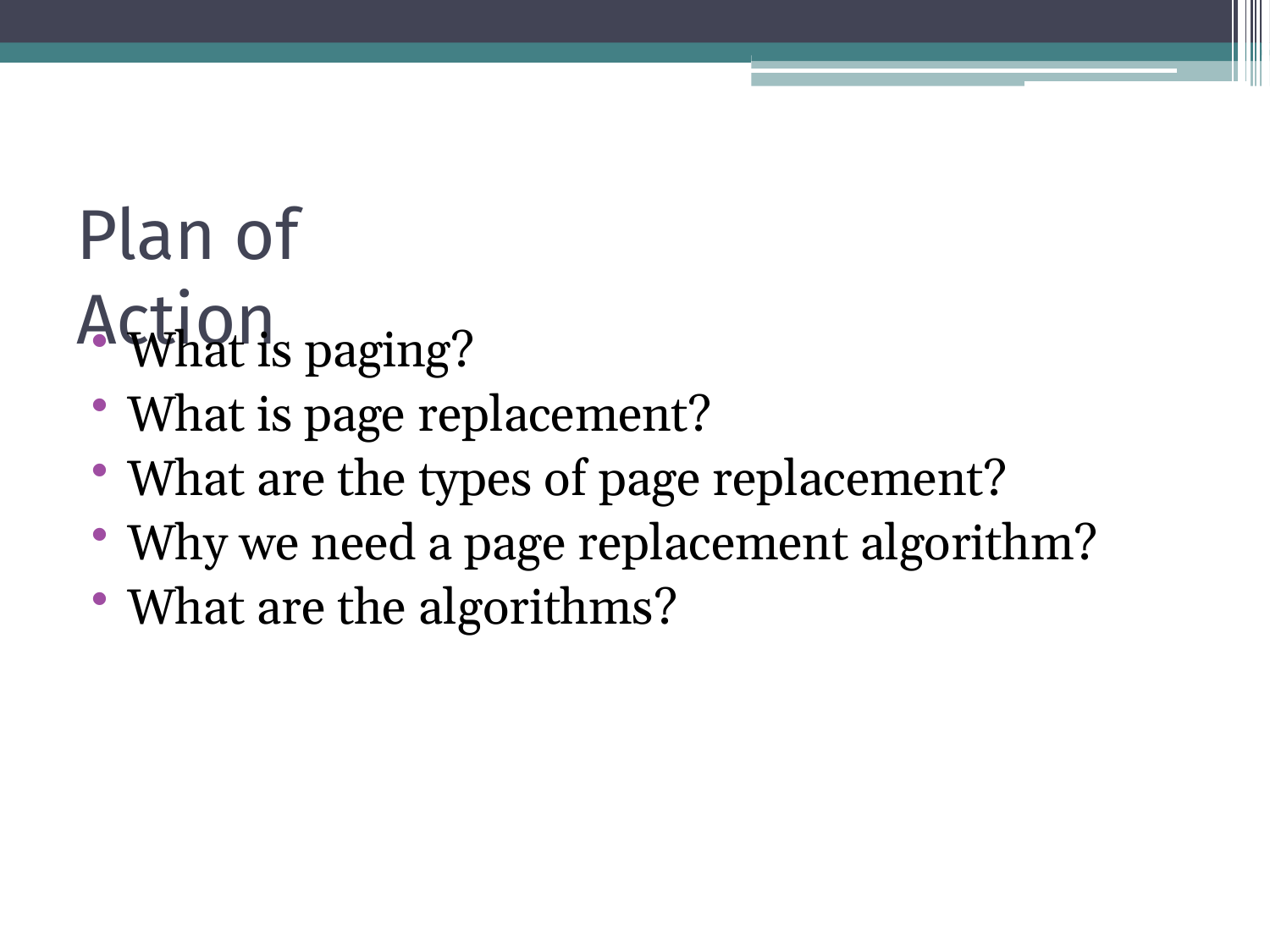

# Plan of Action
What is paging?
What is page replacement?
What are the types of page replacement?
Why we need a page replacement algorithm?
What are the algorithms?